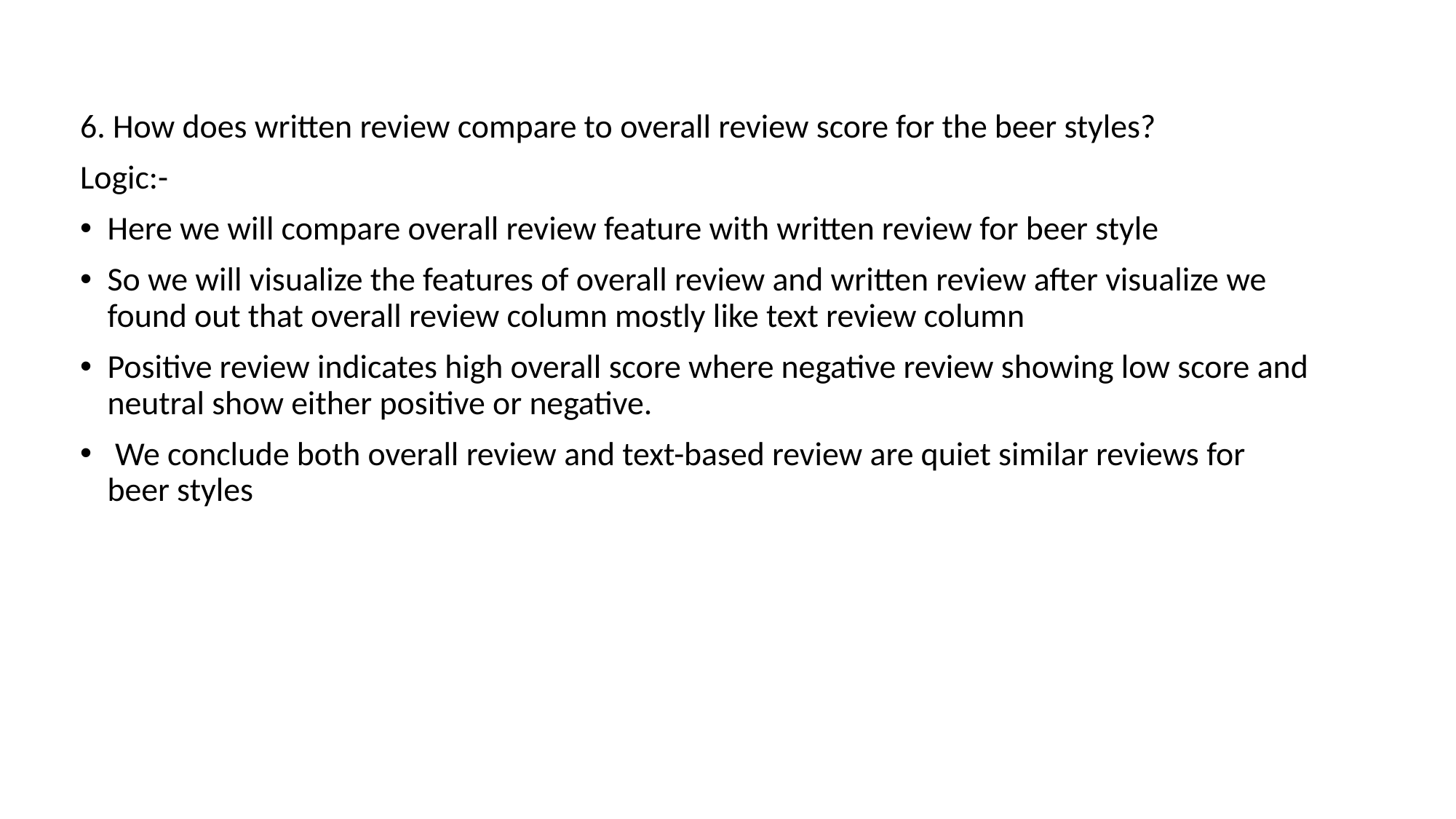

6. How does written review compare to overall review score for the beer styles?
Logic:-
Here we will compare overall review feature with written review for beer style
So we will visualize the features of overall review and written review after visualize we found out that overall review column mostly like text review column
Positive review indicates high overall score where negative review showing low score and neutral show either positive or negative.
 We conclude both overall review and text-based review are quiet similar reviews for beer styles